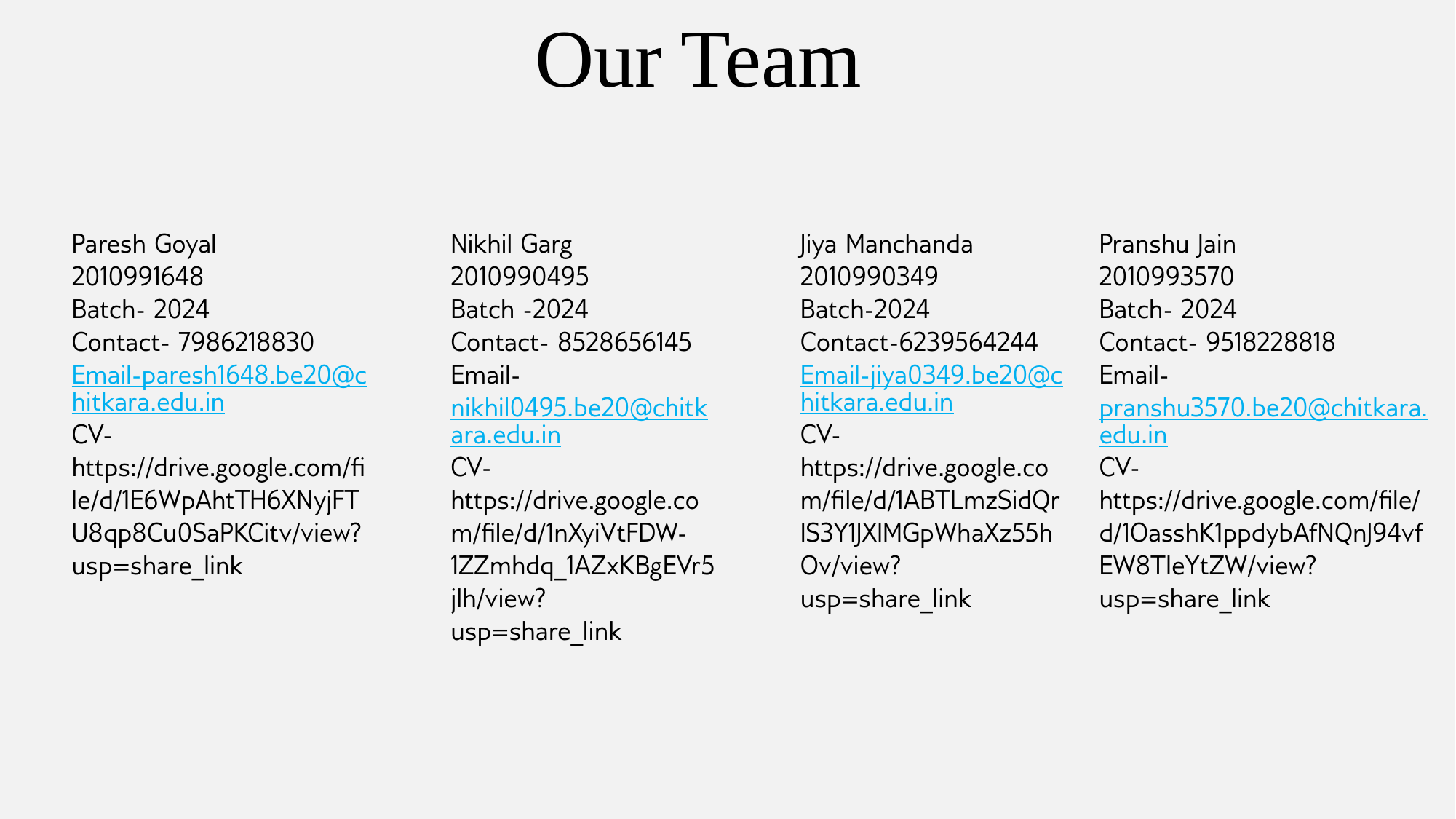

Our Team
Jiya Manchanda
2010990349
Batch-2024
Contact-6239564244
Email-jiya0349.be20@chitkara.edu.in
CV- https://drive.google.com/file/d/1ABTLmzSidQrIS3Y1JXlMGpWhaXz55hOv/view?usp=share_link
Paresh Goyal
2010991648
Batch- 2024
Contact- 7986218830
Email-paresh1648.be20@chitkara.edu.in
CV- https://drive.google.com/file/d/1E6WpAhtTH6XNyjFTU8qp8Cu0SaPKCitv/view?usp=share_link
Nikhil Garg
2010990495
Batch -2024
Contact- 8528656145
Email- nikhil0495.be20@chitkara.edu.in
CV- https://drive.google.com/file/d/1nXyiVtFDW-1ZZmhdq_1AZxKBgEVr5jIh/view?usp=share_link
Pranshu Jain
2010993570
Batch- 2024
Contact- 9518228818
Email- pranshu3570.be20@chitkara.edu.in
CV- https://drive.google.com/file/d/1OasshK1ppdybAfNQnJ94vfEW8TIeYtZW/view?usp=share_link